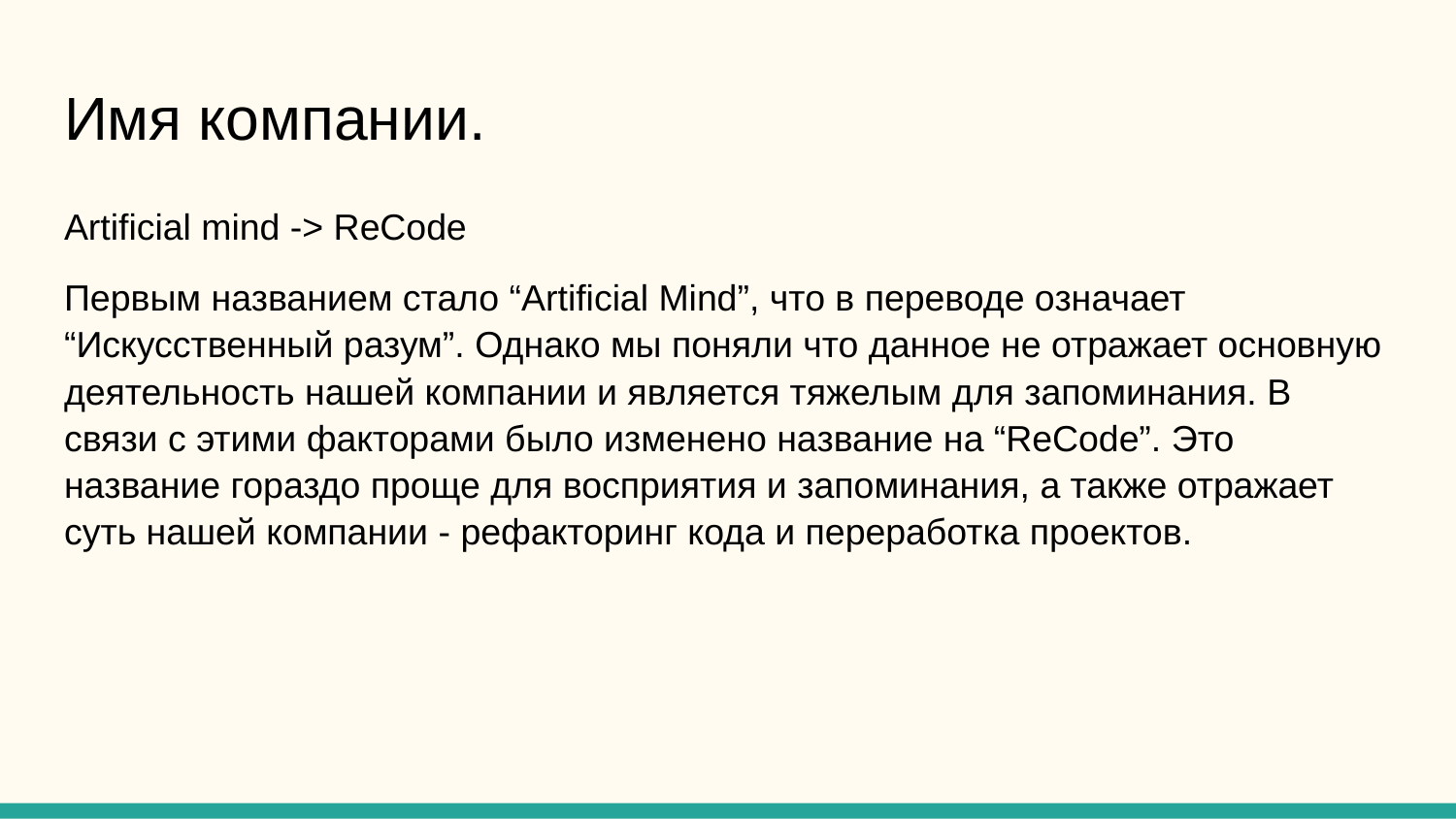

# Имя компании.
Artificial mind -> ReCode
Первым названием стало “Artificial Mind”, что в переводе означает “Искусственный разум”. Однако мы поняли что данное не отражает основную деятельность нашей компании и является тяжелым для запоминания. В связи с этими факторами было изменено название на “ReCode”. Это название гораздо проще для восприятия и запоминания, а также отражает суть нашей компании - рефакторинг кода и переработка проектов.